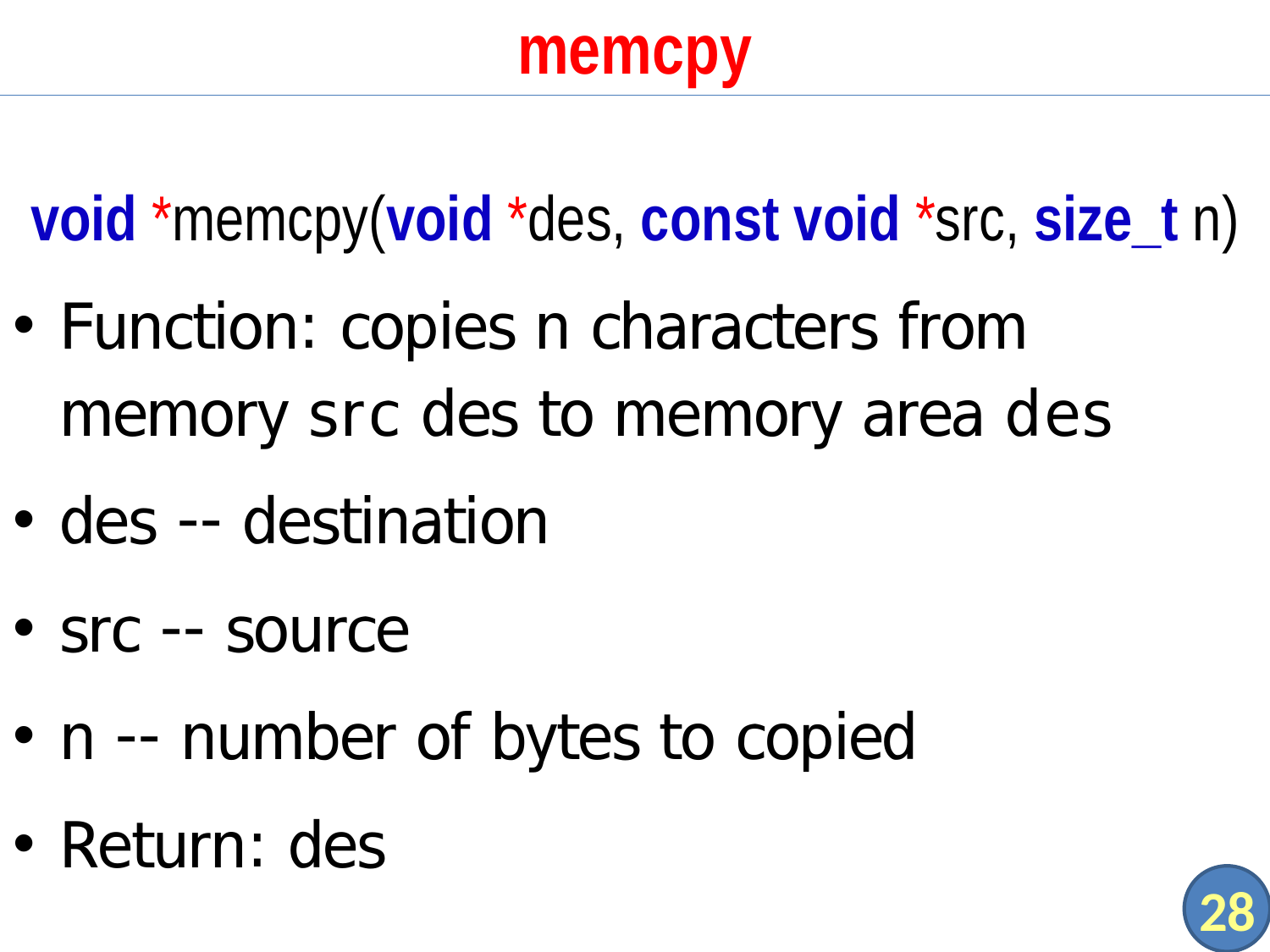

# memcpy
void *memcpy(void *des, const void *src, size_t n)
Function: copies n characters from memory src des to memory area des
des -- destination
src -- source
n -- number of bytes to copied
Return: des
28